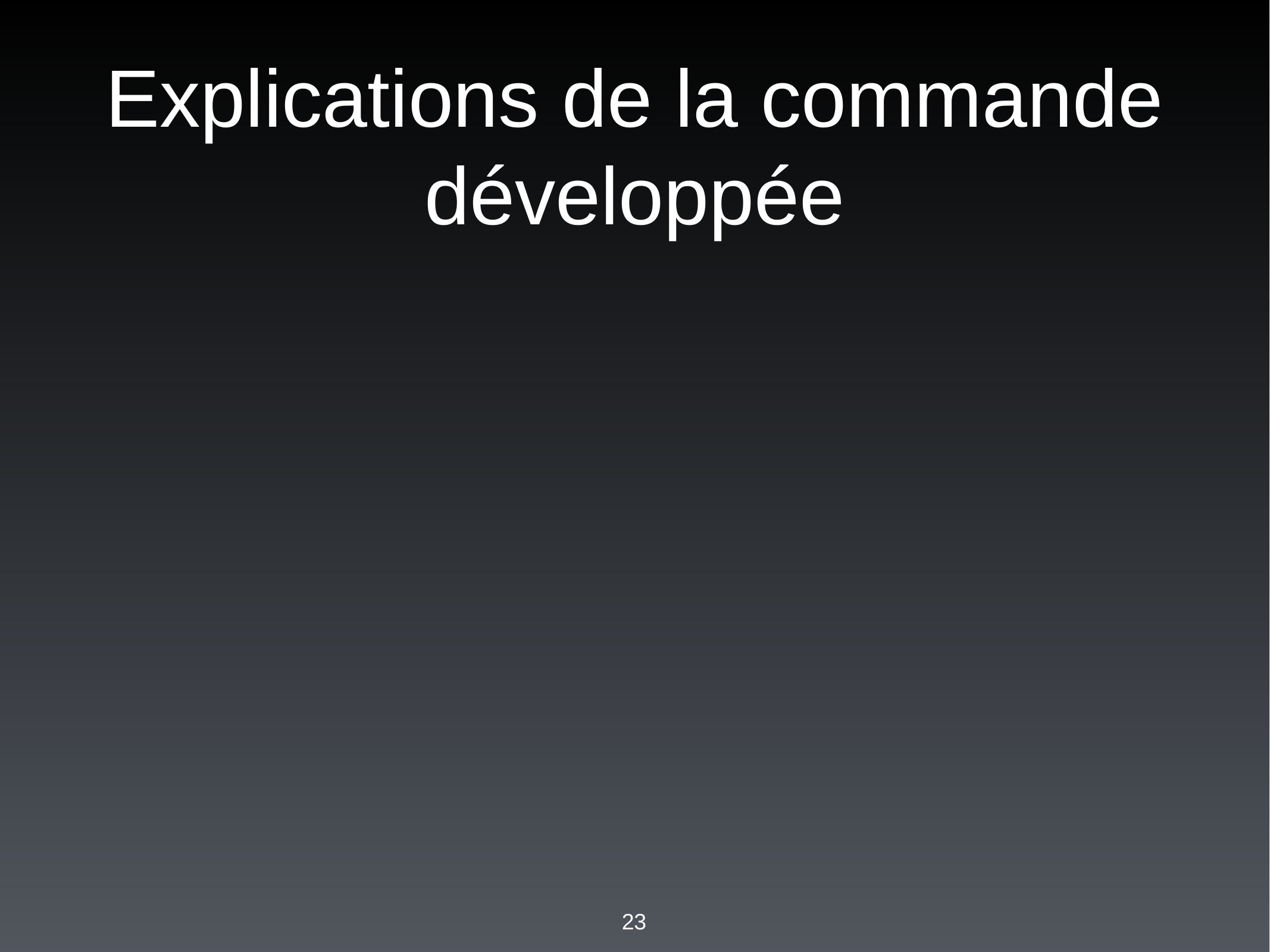

# Explications de la commande développée

23